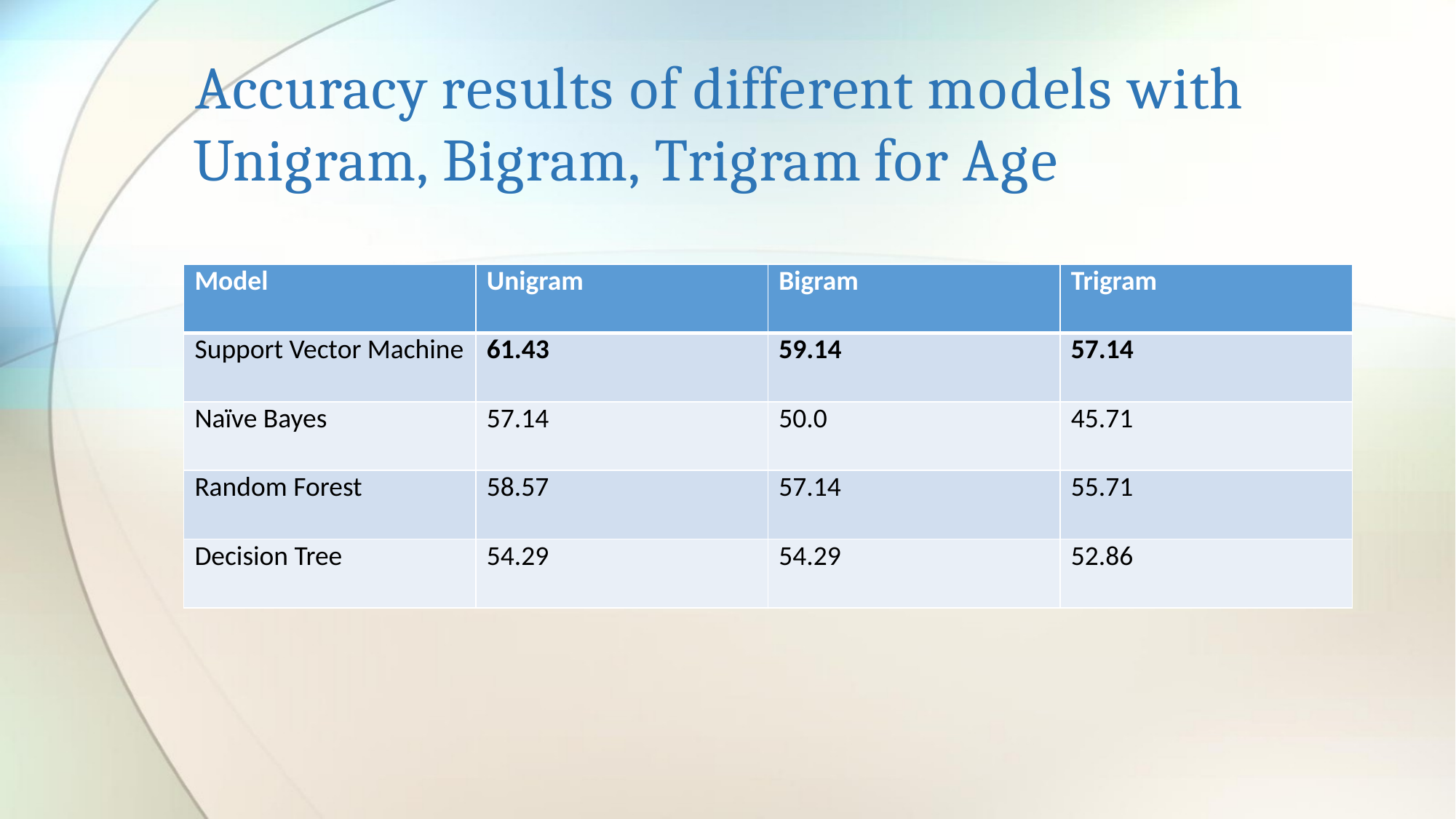

# Accuracy results of different models with Unigram, Bigram, Trigram for Age
| Model | Unigram | Bigram | Trigram |
| --- | --- | --- | --- |
| Support Vector Machine | 61.43 | 59.14 | 57.14 |
| Naïve Bayes | 57.14 | 50.0 | 45.71 |
| Random Forest | 58.57 | 57.14 | 55.71 |
| Decision Tree | 54.29 | 54.29 | 52.86 |